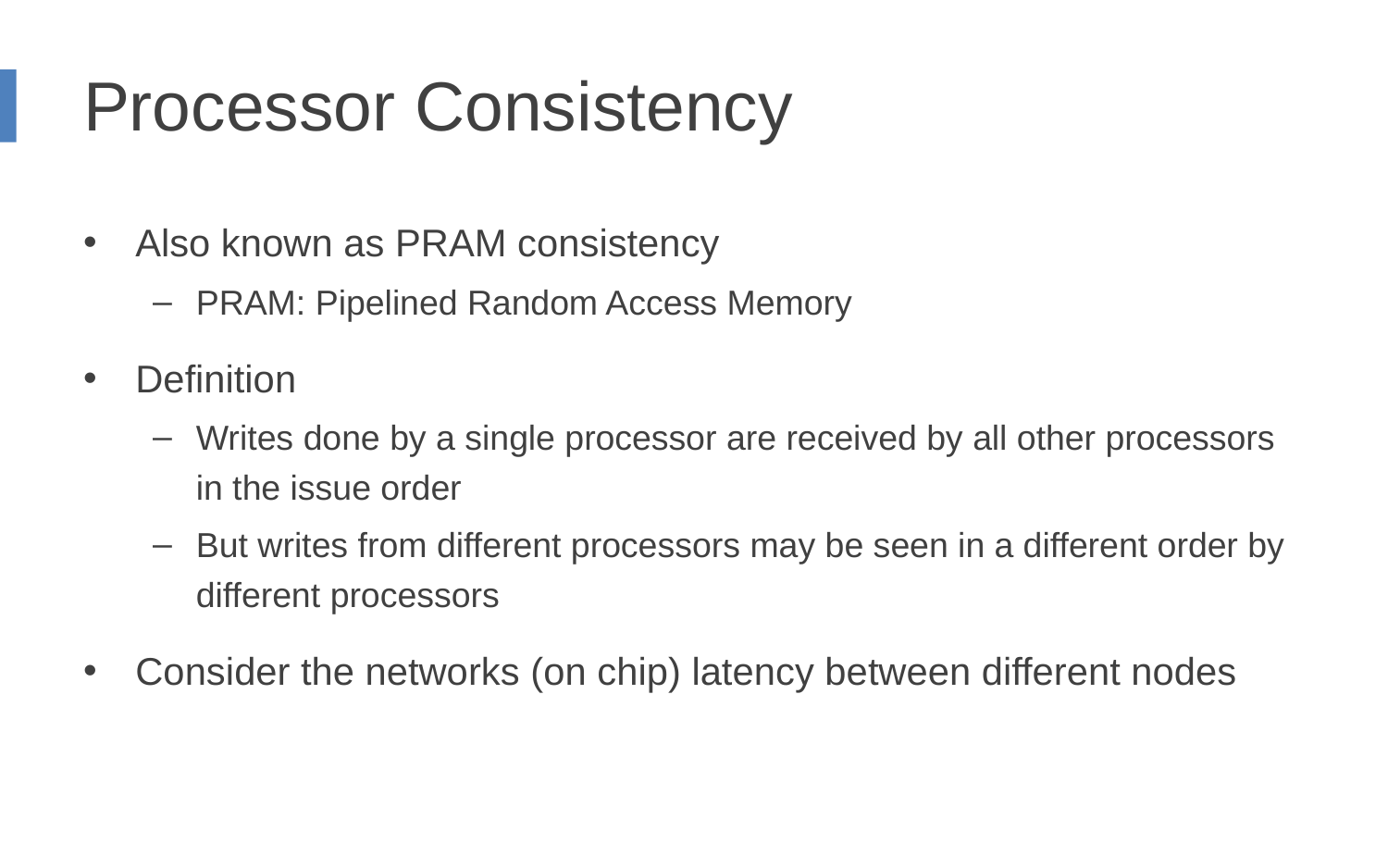

# Processor Consistency
Also known as PRAM consistency
PRAM: Pipelined Random Access Memory
Definition
Writes done by a single processor are received by all other processors in the issue order
But writes from different processors may be seen in a different order by different processors
Consider the networks (on chip) latency between different nodes